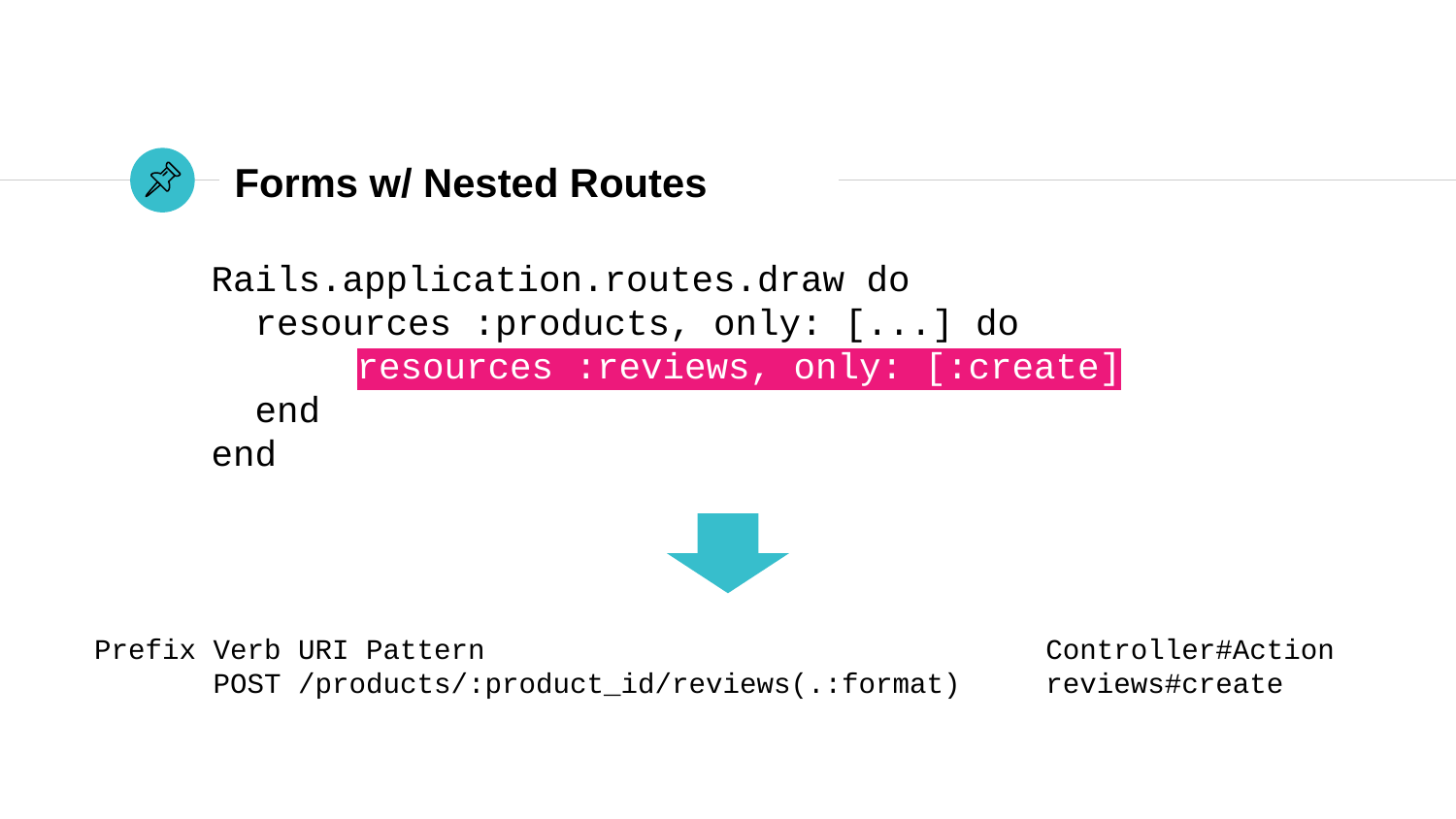

# Forms w/ Nested Routes

Rails.application.routes.draw do
  resources :products, only: [...] do
	resources :reviews, only: [:create]
  end
end

Prefix Verb URI Pattern                                 Controller#Action
       POST /products/:product_id/reviews(.:format)     reviews#create